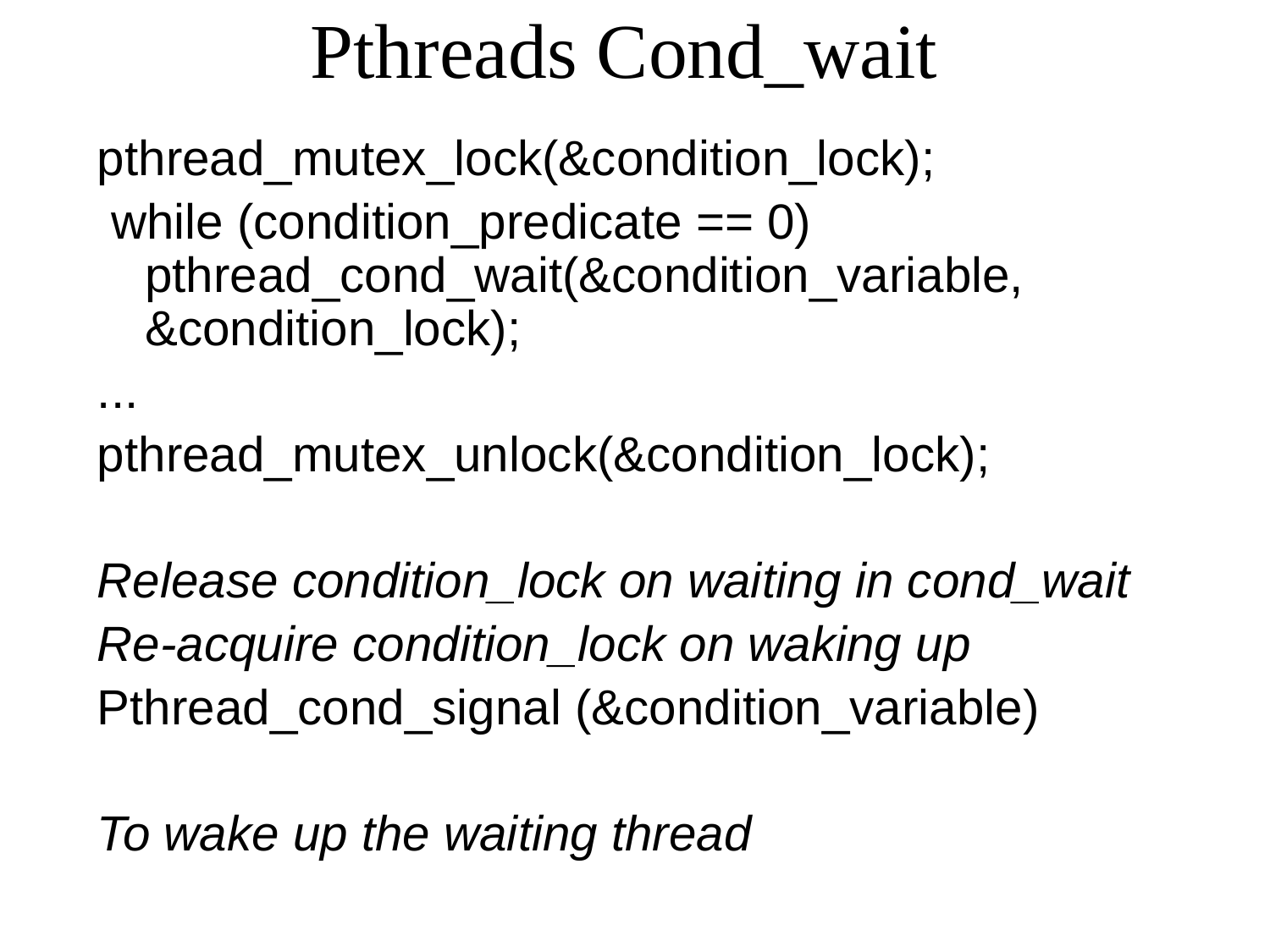

# Pthreads Cond_wait
pthread_mutex_lock(&condition_lock);
 while (condition_predicate == 0) pthread_cond_wait(&condition_variable, &condition_lock);
...
pthread_mutex_unlock(&condition_lock);

Release condition_lock on waiting in cond_wait
Re-acquire condition_lock on waking up
Pthread_cond_signal (&condition_variable)

To wake up the waiting thread